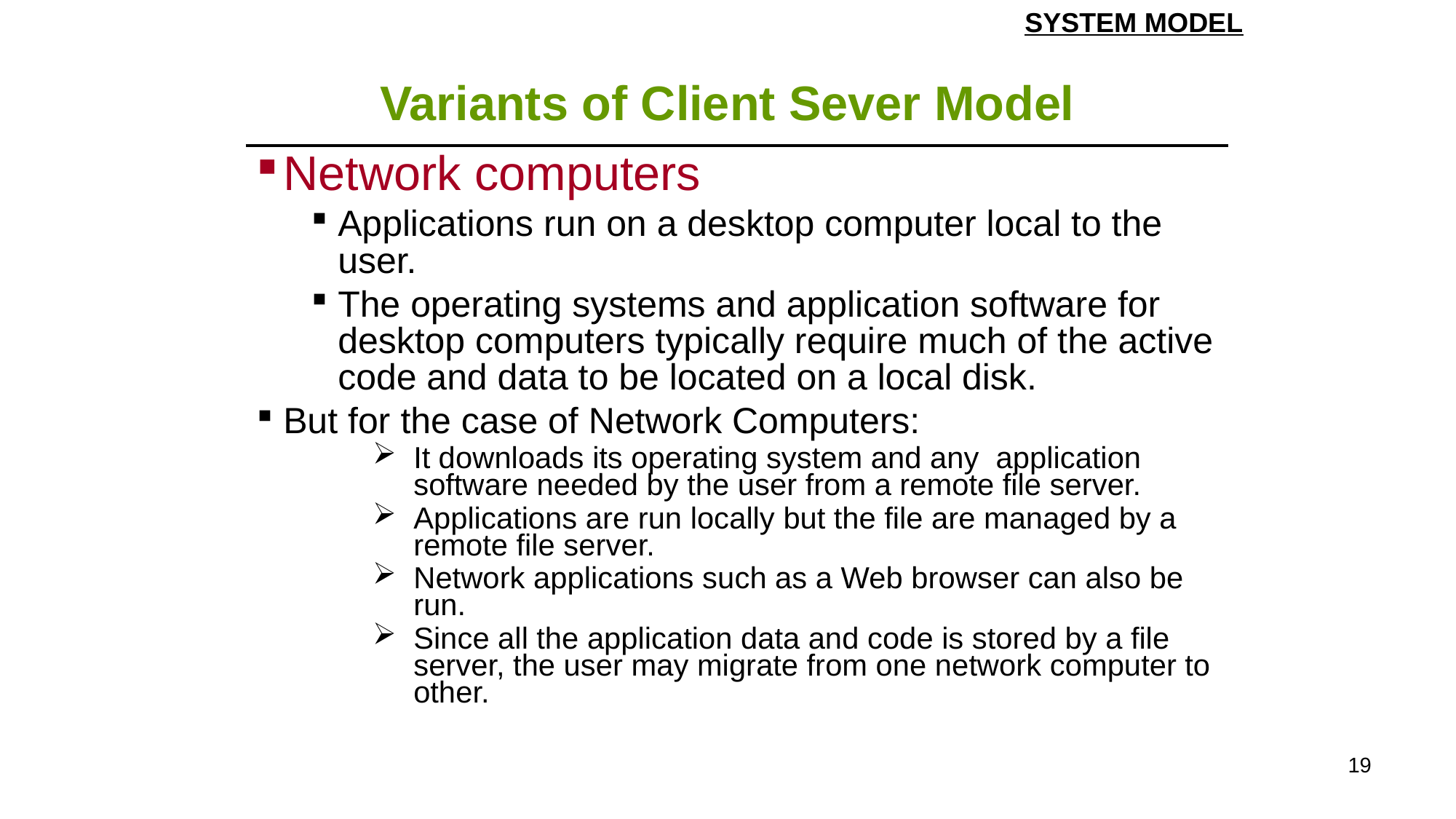

SYSTEM MODEL
# Variants of Client Sever Model
| Network computers Applications run on a desktop computer local to the user. The operating systems and application software for desktop computers typically require much of the active code and data to be located on a local disk. But for the case of Network Computers: It downloads its operating system and any application software needed by the user from a remote file server. Applications are run locally but the file are managed by a remote file server. Network applications such as a Web browser can also be run. Since all the application data and code is stored by a file server, the user may migrate from one network computer to other. |
| --- |
19